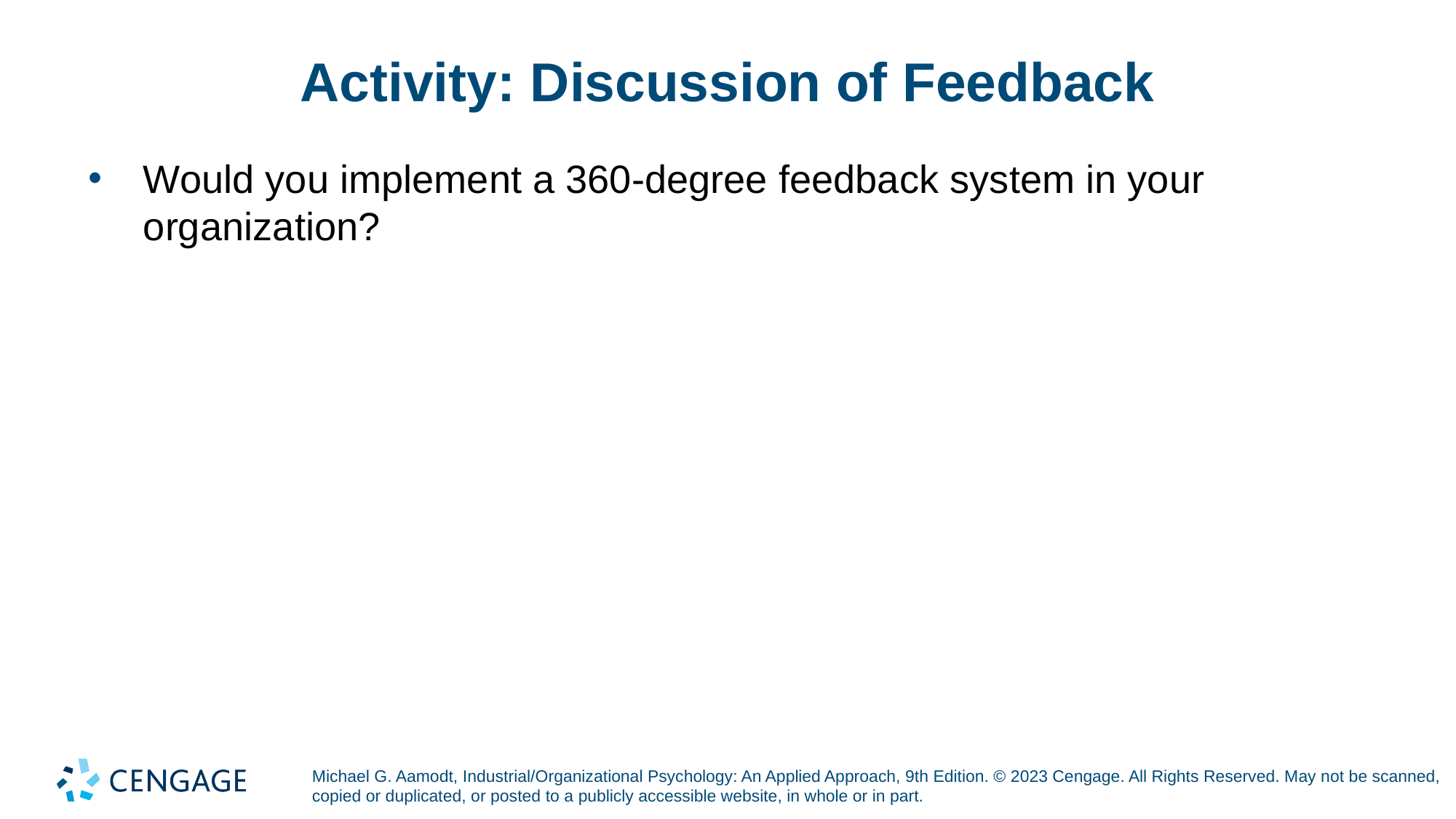

# Activity: Discussion of Feedback
Would you implement a 360-degree feedback system in your organization?